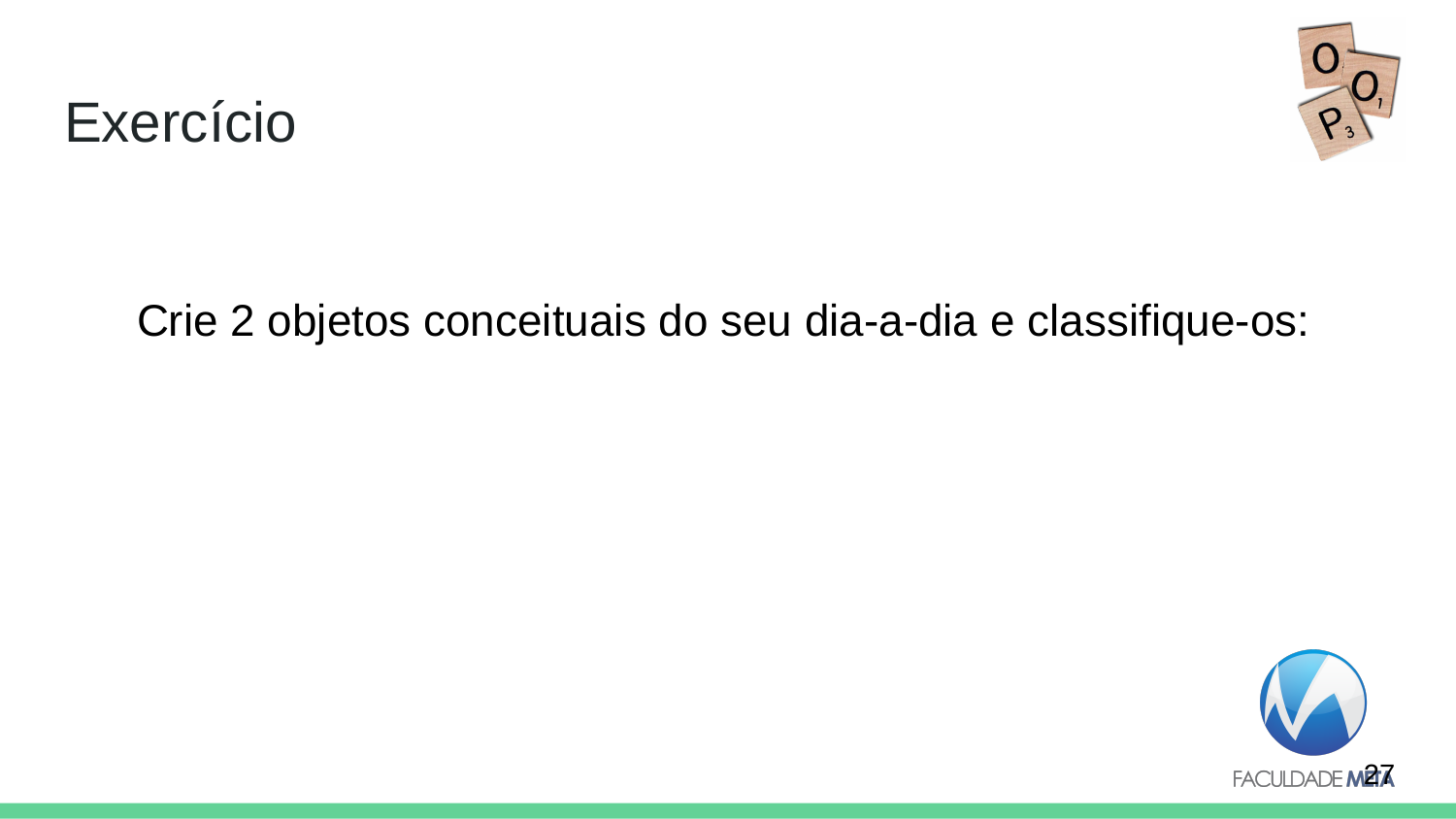

# Exercício

Crie 2 objetos conceituais do seu dia-a-dia e classifique-os:
27